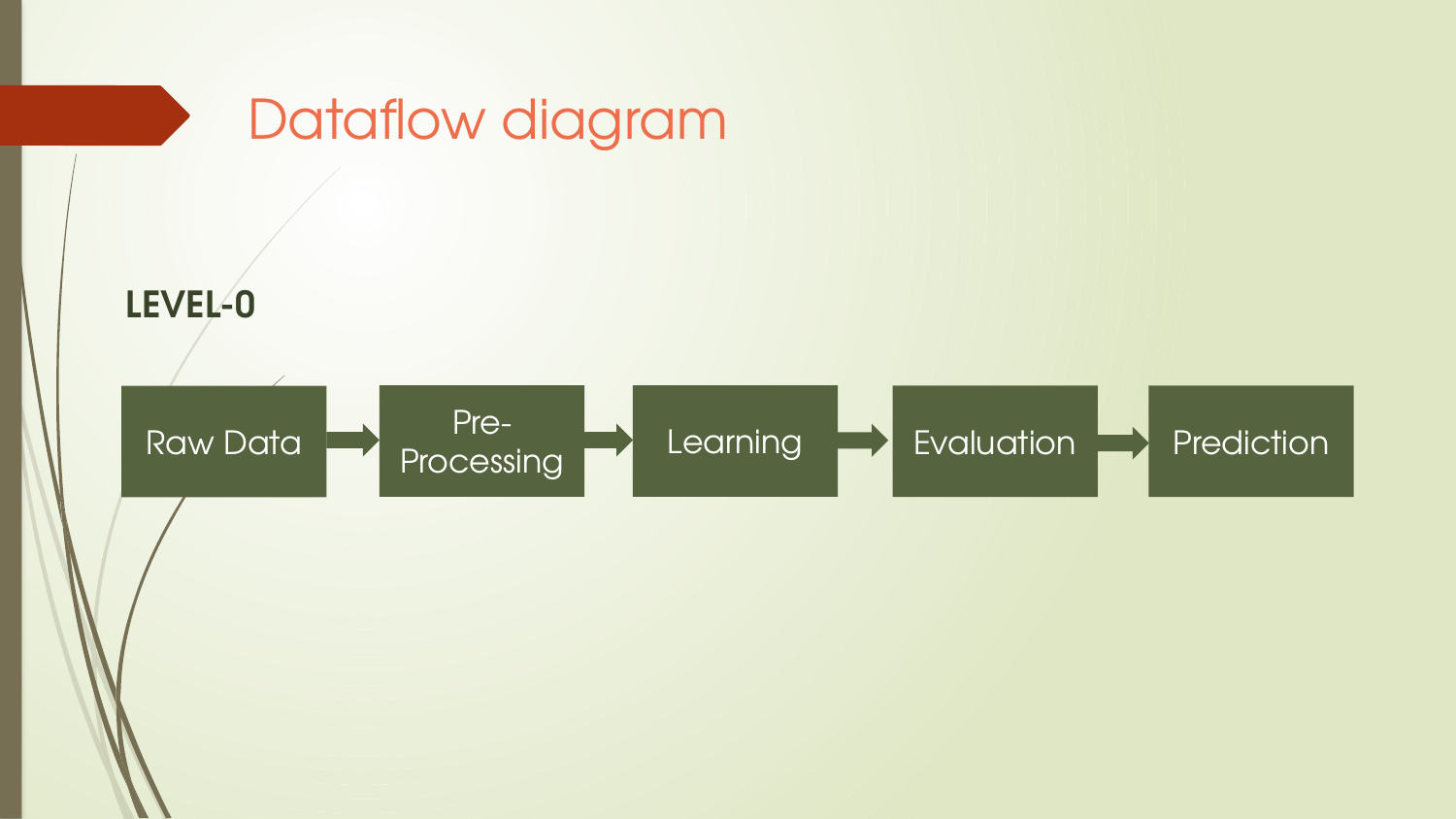

# Dataflow diagram
LEVEL-0
Pre-Processing
Learning
Evaluation
Prediction
Raw Data